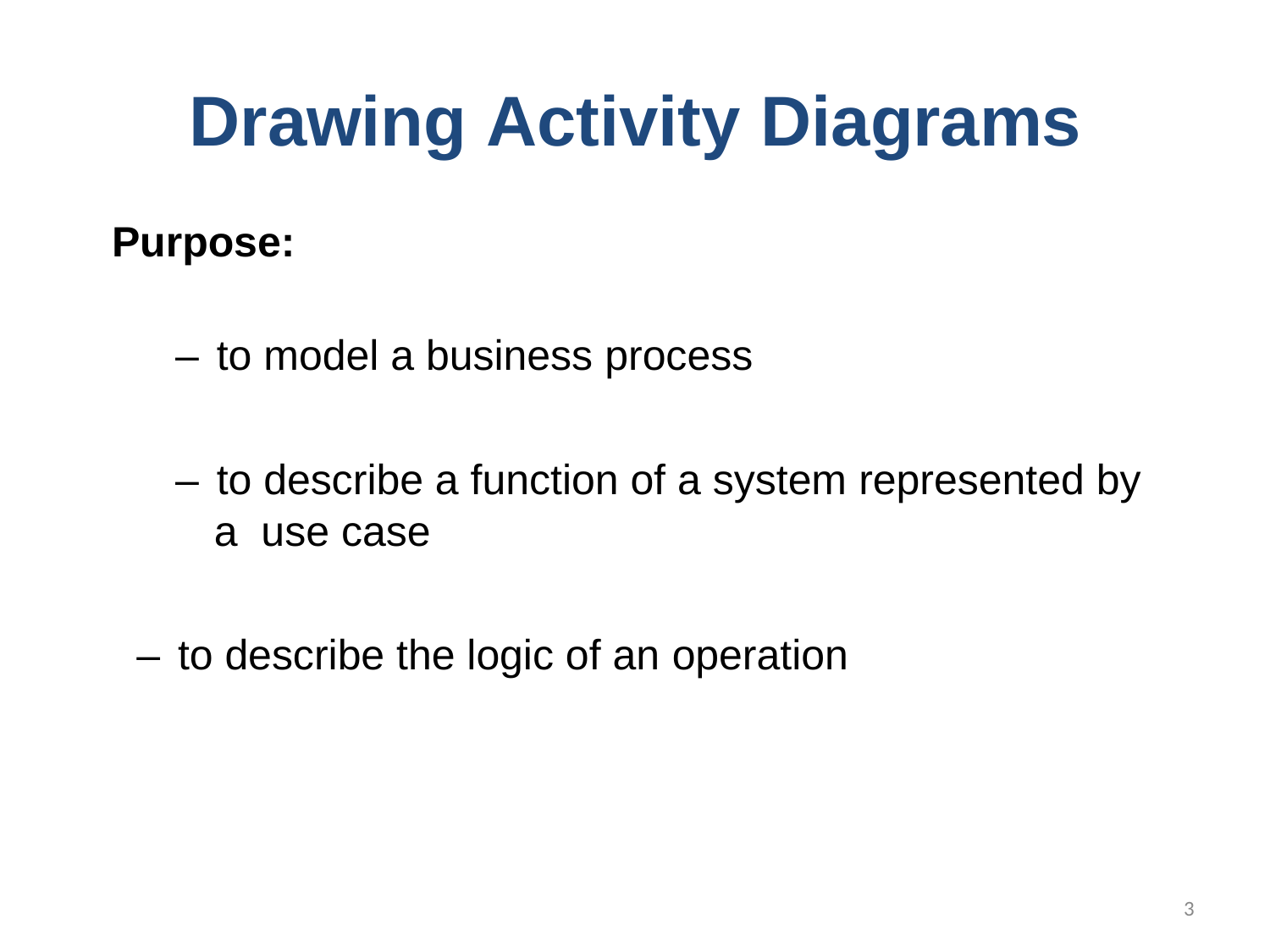

# Drawing Activity	Diagrams
Purpose:

–  to model a business process

–  to describe a function of a system represented by a  use case

–  to describe the logic of an operation
3